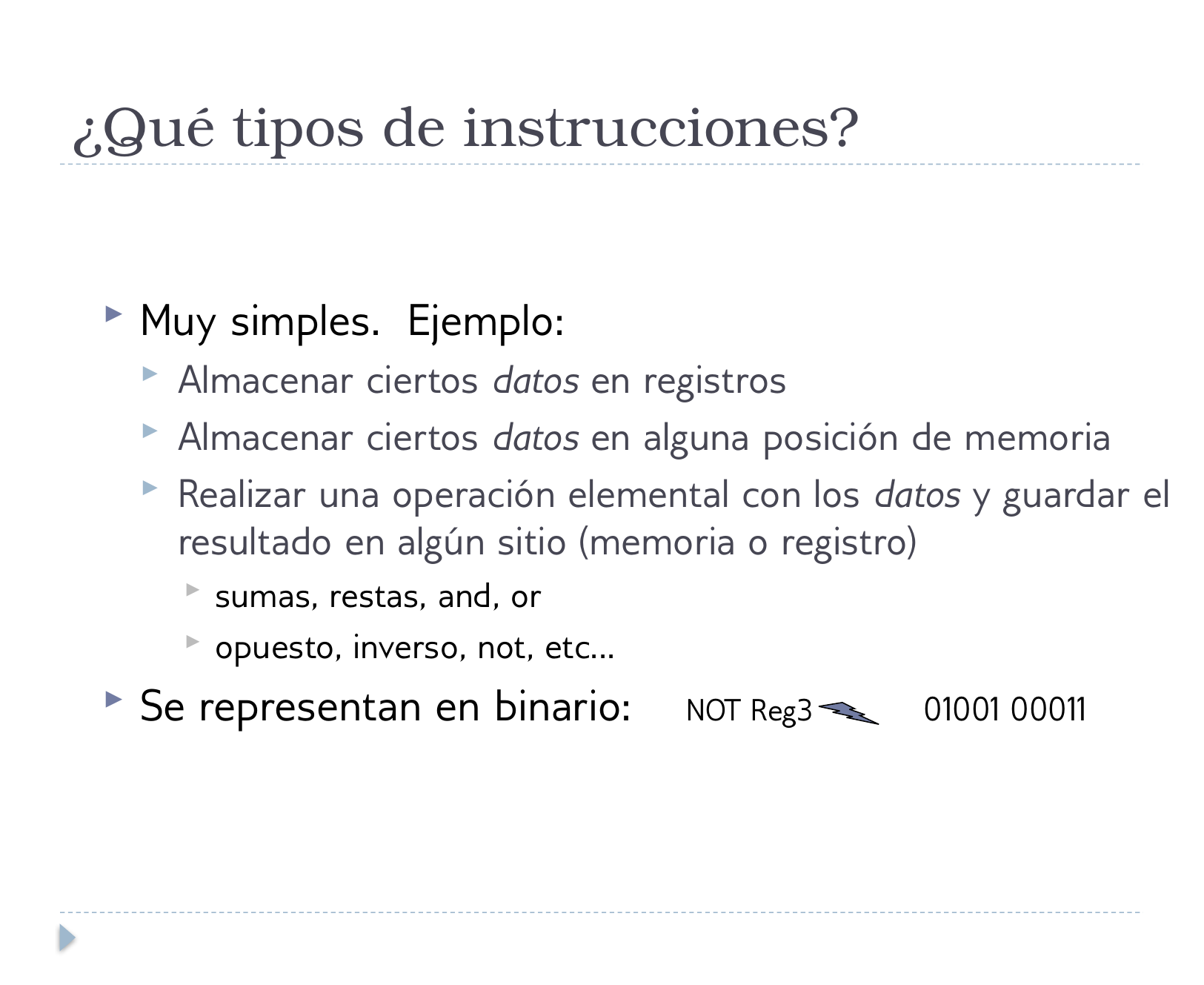

# ¿Qué tipos de instrucciones?
Muy simples.  Ejemplo:
Almacenar ciertos datos en registros
Almacenar ciertos datos en alguna posición de memoria
Realizar una operación elemental con los datos y guardar el resultado en algún sitio (memoria o registro)
sumas, restas, and, or
opuesto, inverso, not, etc...
Se representan en binario:    NOT Reg3            01001 00011